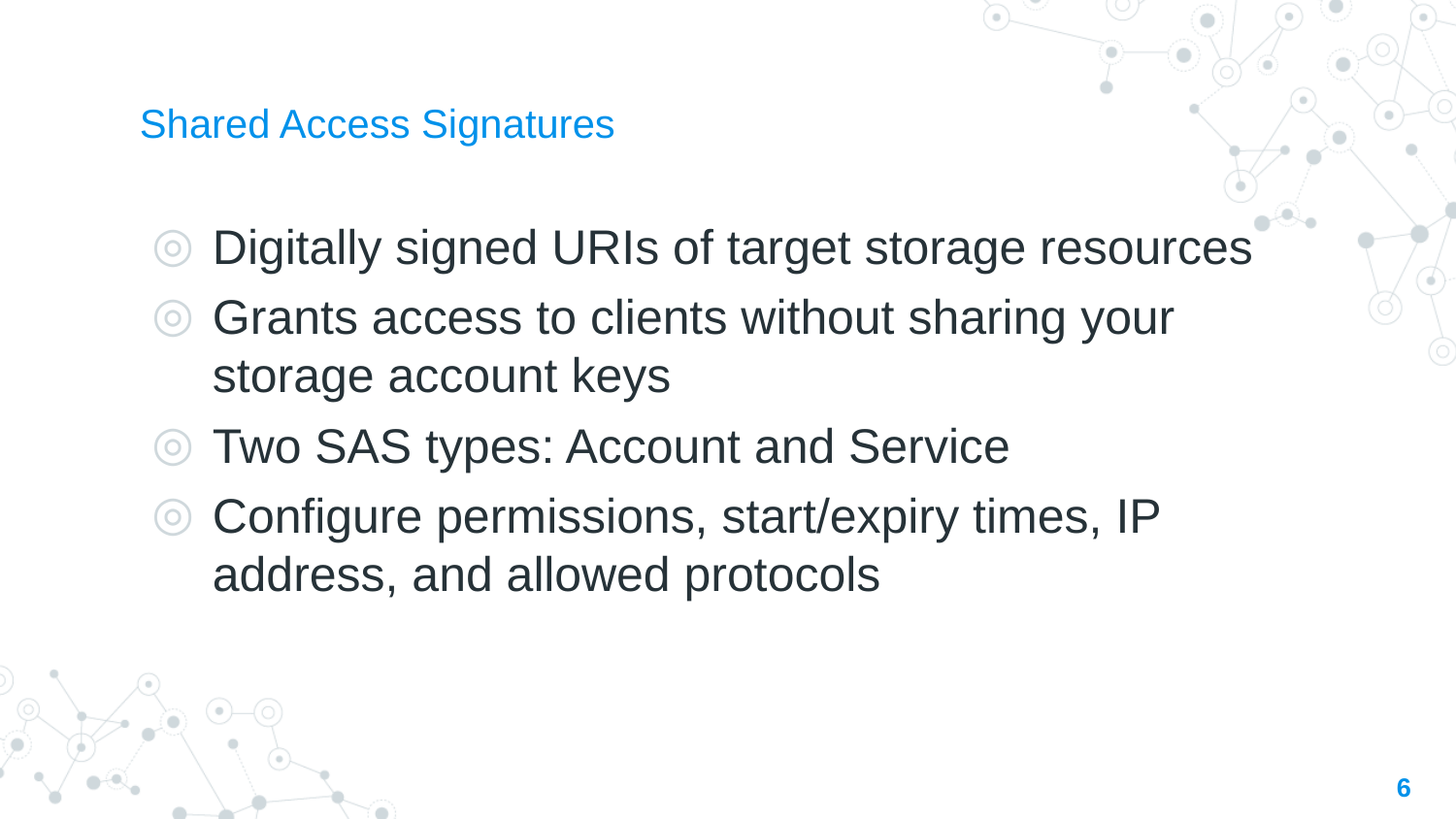

# Shared Access Signatures
Digitally signed URIs of target storage resources
Grants access to clients without sharing your storage account keys
Two SAS types: Account and Service
Configure permissions, start/expiry times, IP address, and allowed protocols
6